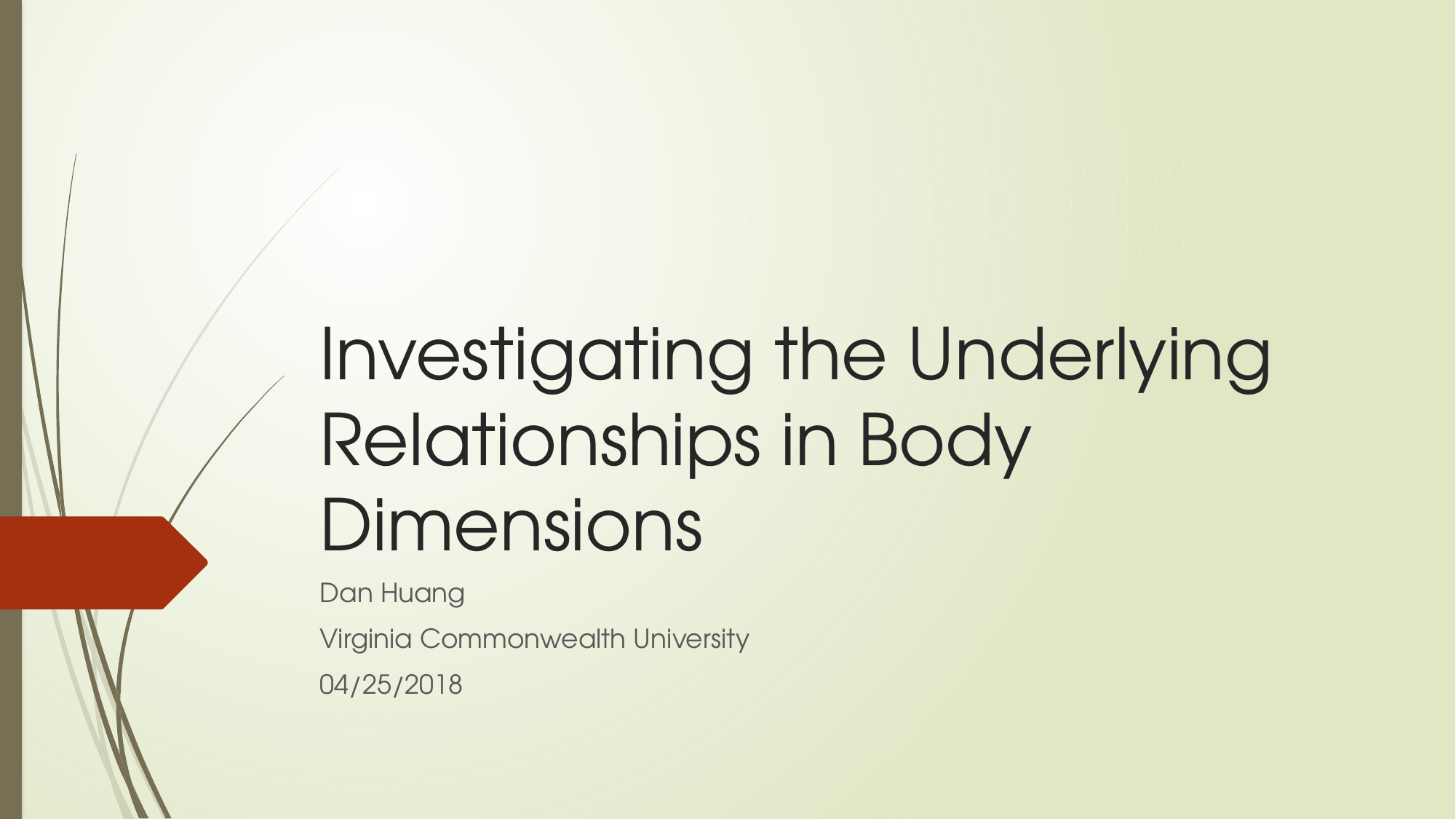

# Investigating the Underlying Relationships in Body Dimensions
Dan Huang
Virginia Commonwealth University
04/25/2018